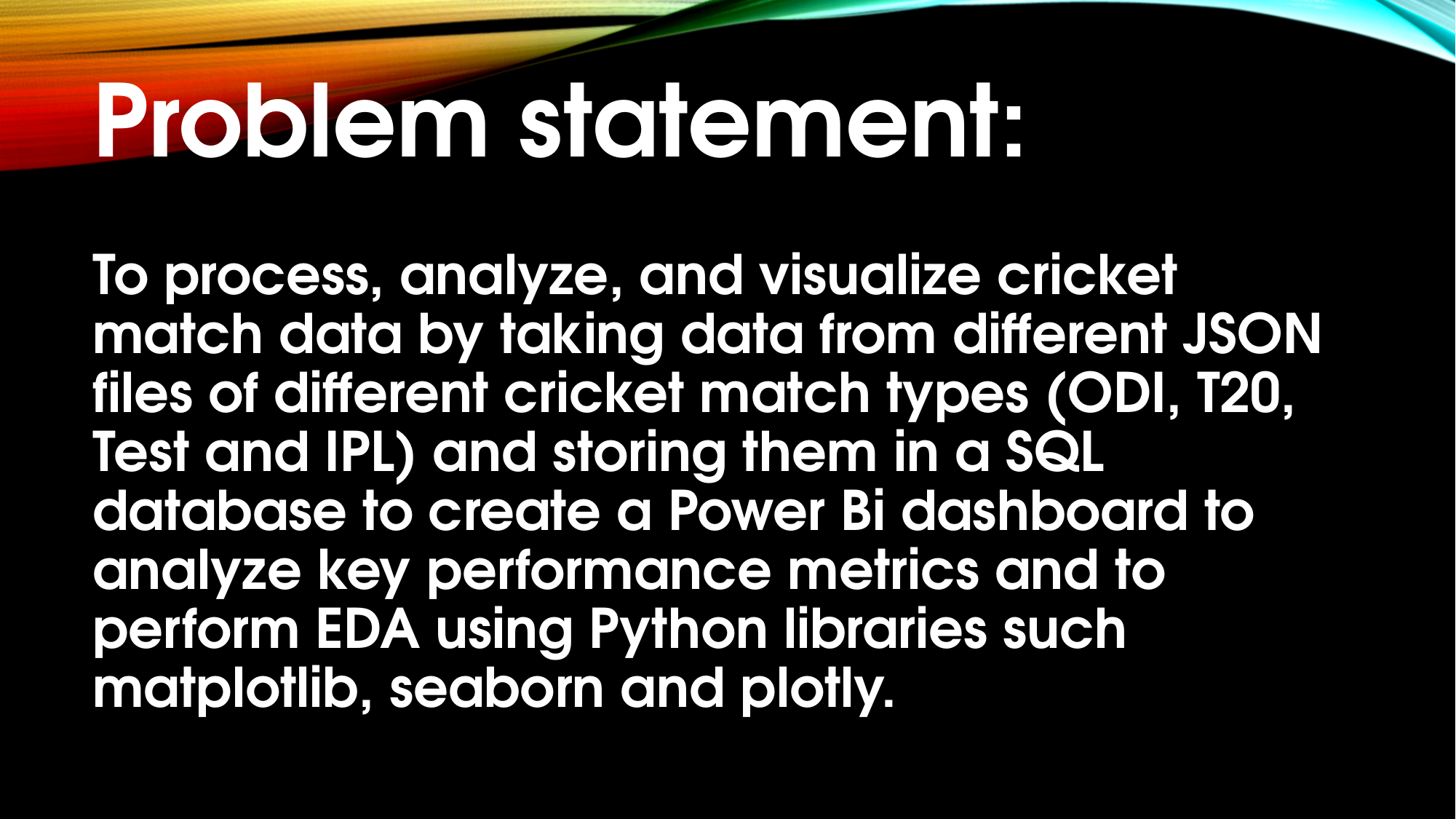

# Problem statement:
To process, analyze, and visualize cricket match data by taking data from different JSON files of different cricket match types (ODI, T20, Test and IPL) and storing them in a SQL database to create a Power Bi dashboard to analyze key performance metrics and to perform EDA using Python libraries such matplotlib, seaborn and plotly.